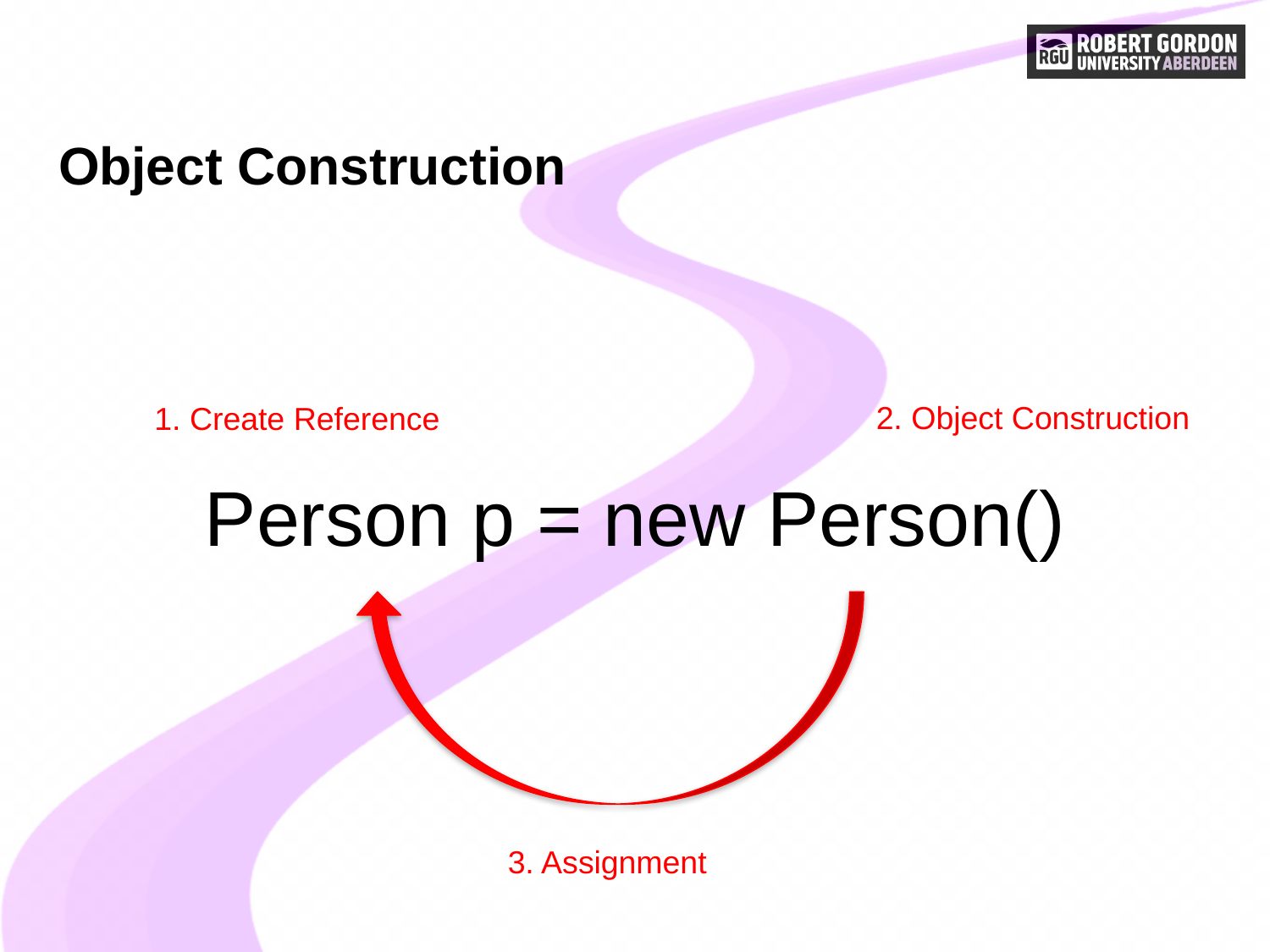

# Object Construction

Person p = new Person()
2. Object Construction
1. Create Reference

3. Assignment